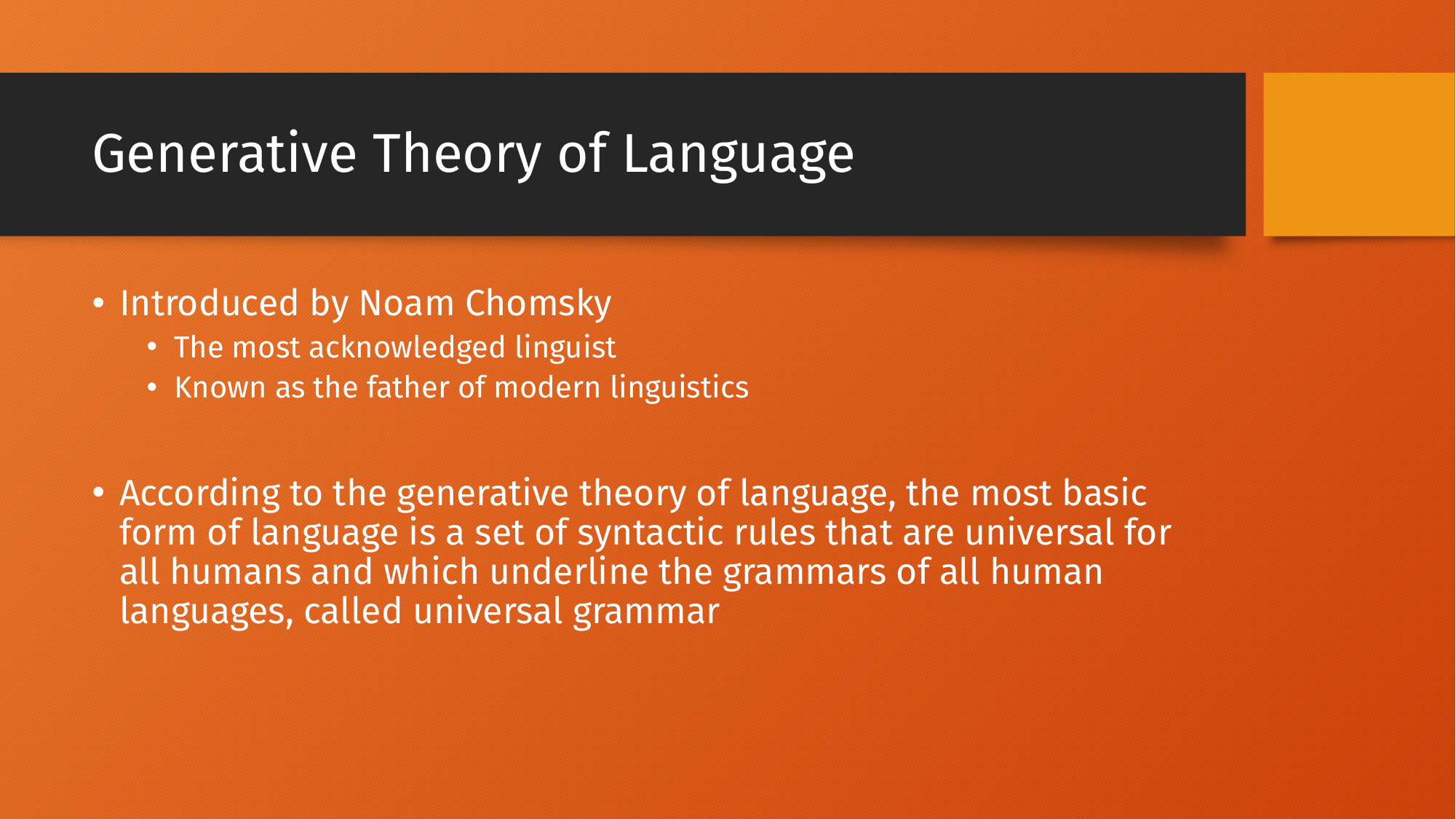

# Generative Theory of Language
Introduced by Noam Chomsky
The most acknowledged linguist
Known as the father of modern linguistics

According to the generative theory of language, the most basic form of language is a set of syntactic rules that are universal for all humans and which underline the grammars of all human languages, called universal grammar